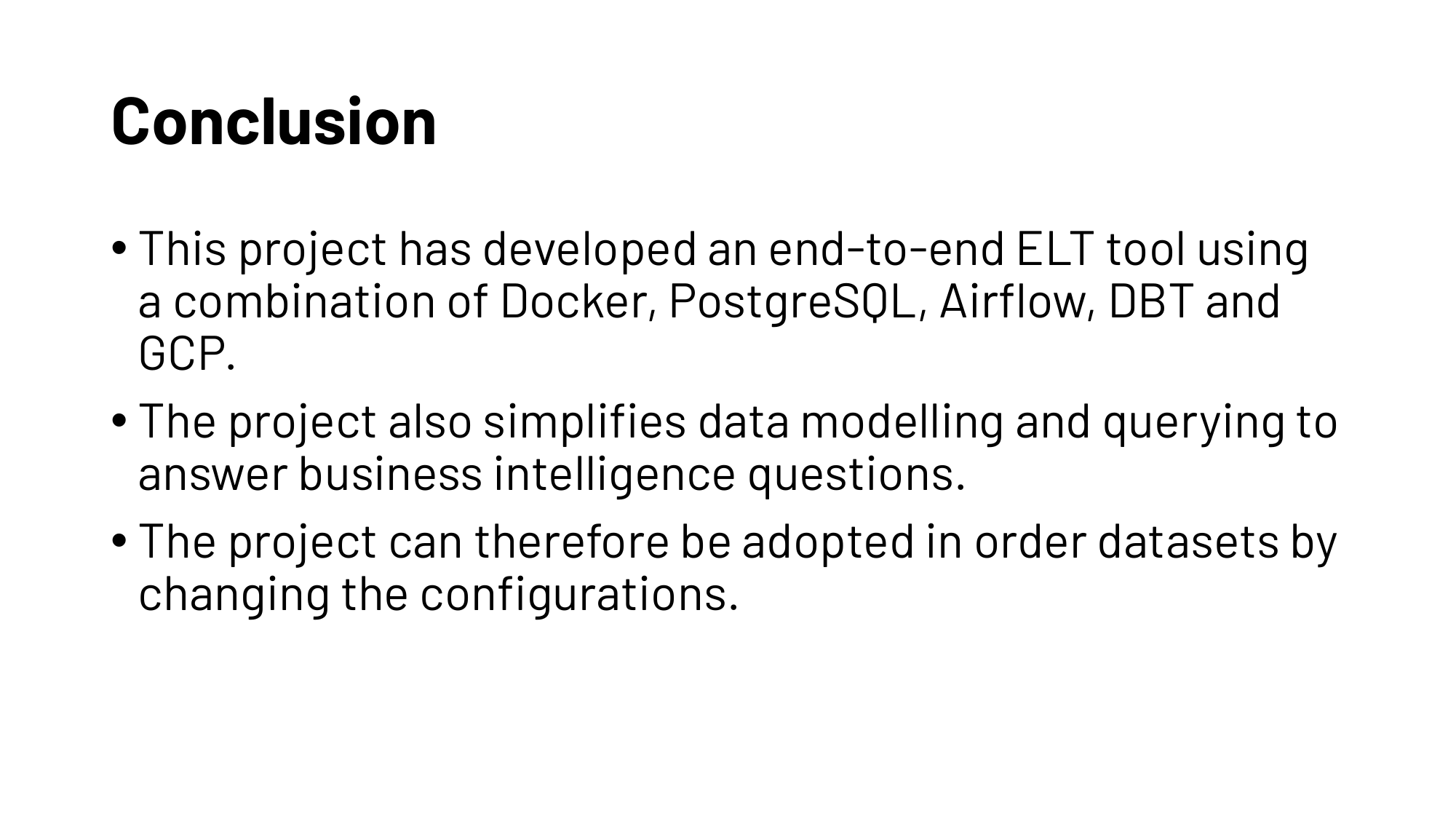

# Conclusion
This project has developed an end-to-end ELT tool using a combination of Docker, PostgreSQL, Airflow, DBT and GCP.
The project also simplifies data modelling and querying to answer business intelligence questions.
The project can therefore be adopted in order datasets by changing the configurations.